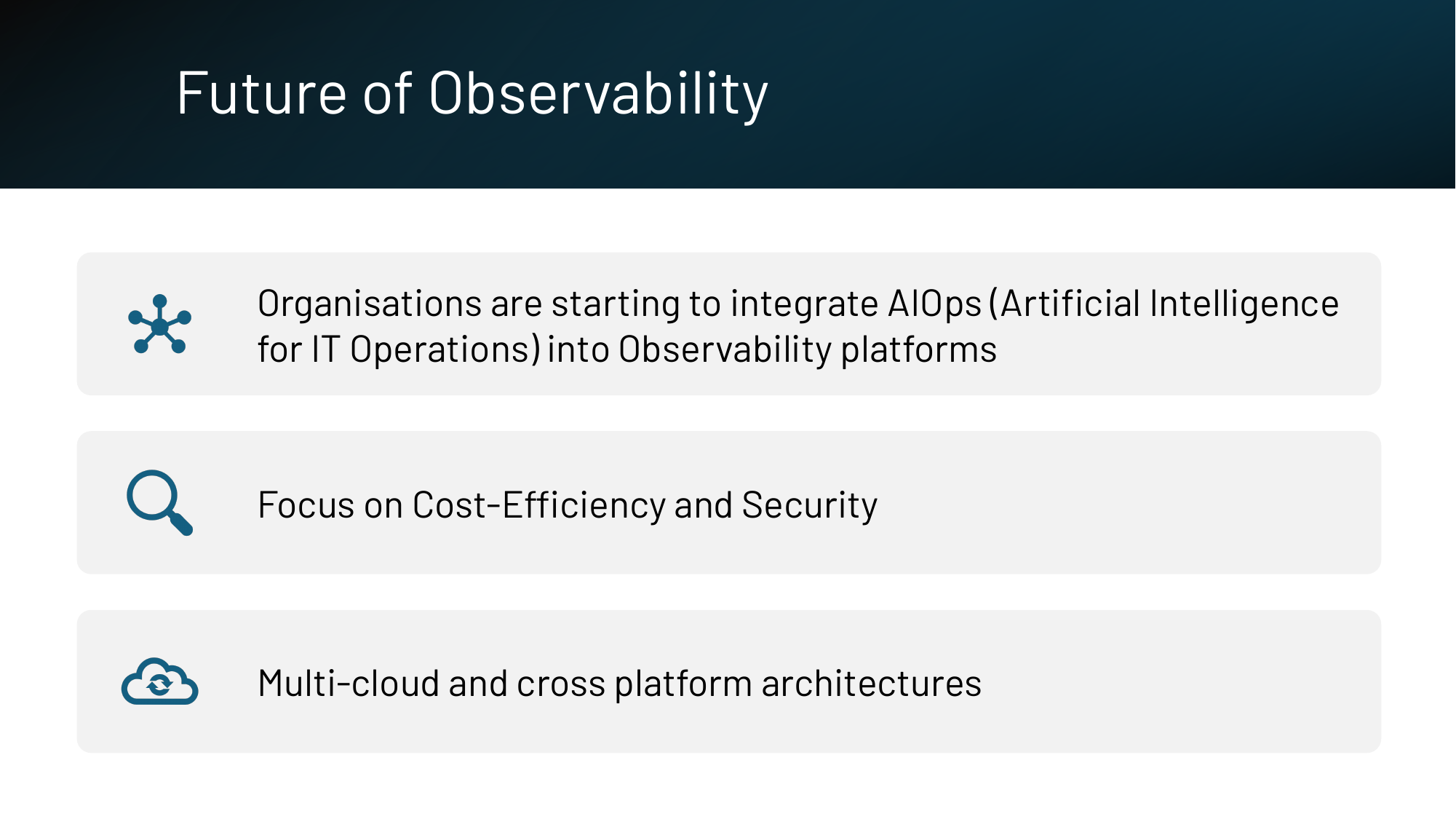

# Future of Observability
Organisations are starting to integrate AIOps (Artificial Intelligence for IT Operations) into Observability platforms
Focus on Cost-Efficiency and Security
Multi-cloud and cross platform architectures